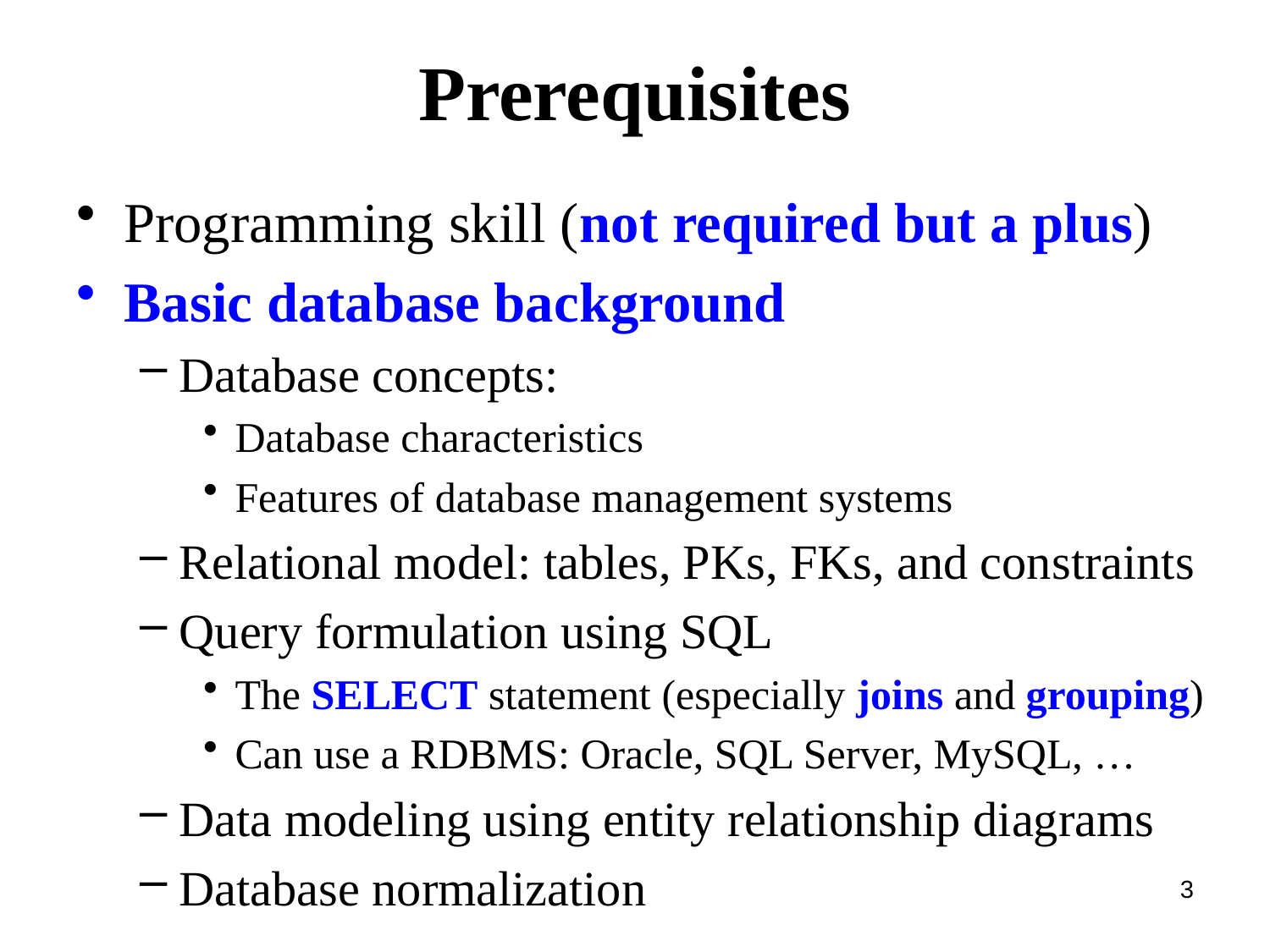

# Prerequisites
Programming skill (not required but a plus)
Basic database background
Database concepts:
Database characteristics
Features of database management systems
Relational model: tables, PKs, FKs, and constraints
Query formulation using SQL
The SELECT statement (especially joins and grouping)
Can use a RDBMS: Oracle, SQL Server, MySQL, …
Data modeling using entity relationship diagrams
Database normalization
3